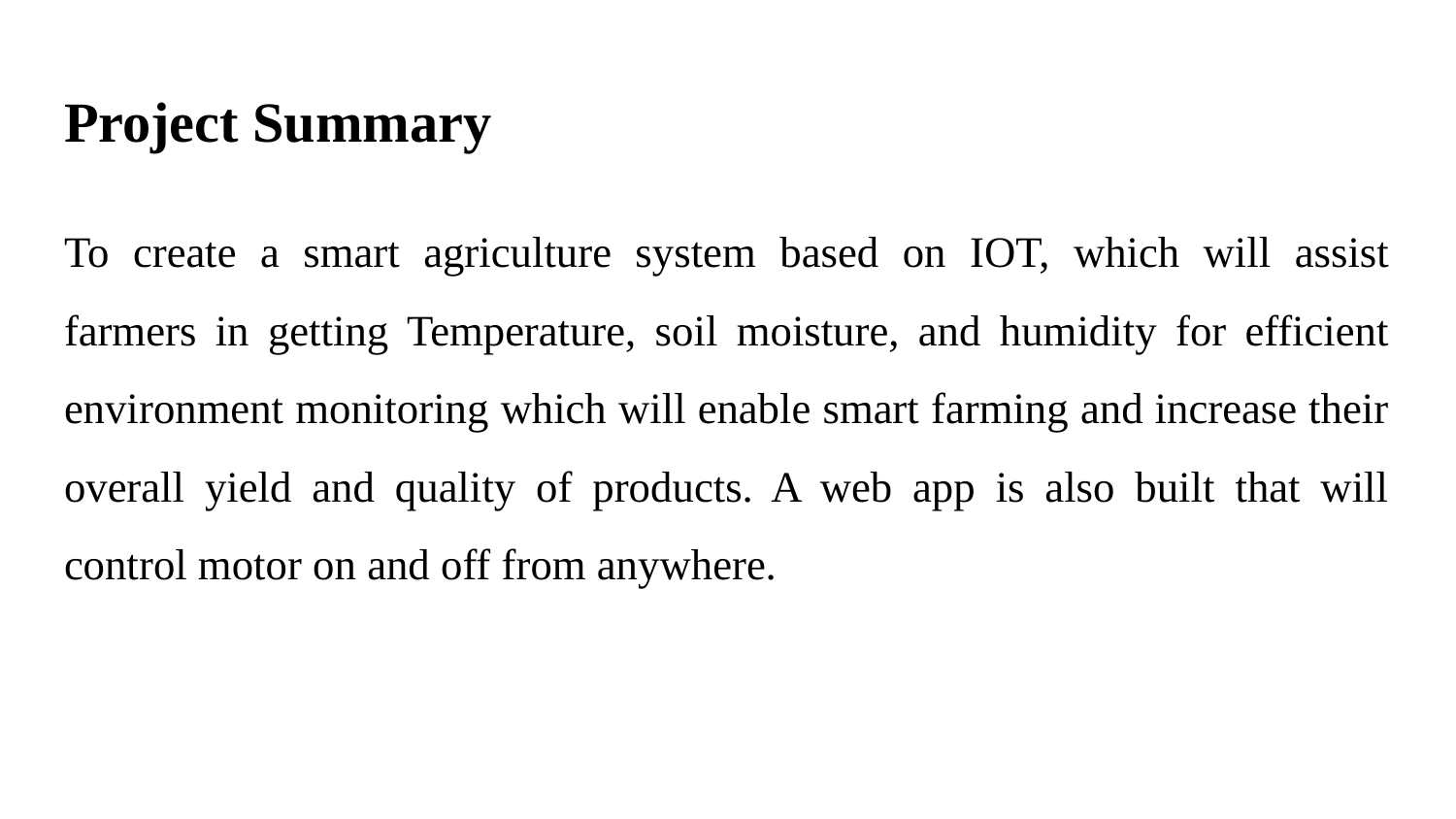

# Project Summary
To create a smart agriculture system based on IOT, which will assist farmers in getting Temperature, soil moisture, and humidity for efficient environment monitoring which will enable smart farming and increase their overall yield and quality of products. A web app is also built that will control motor on and off from anywhere.